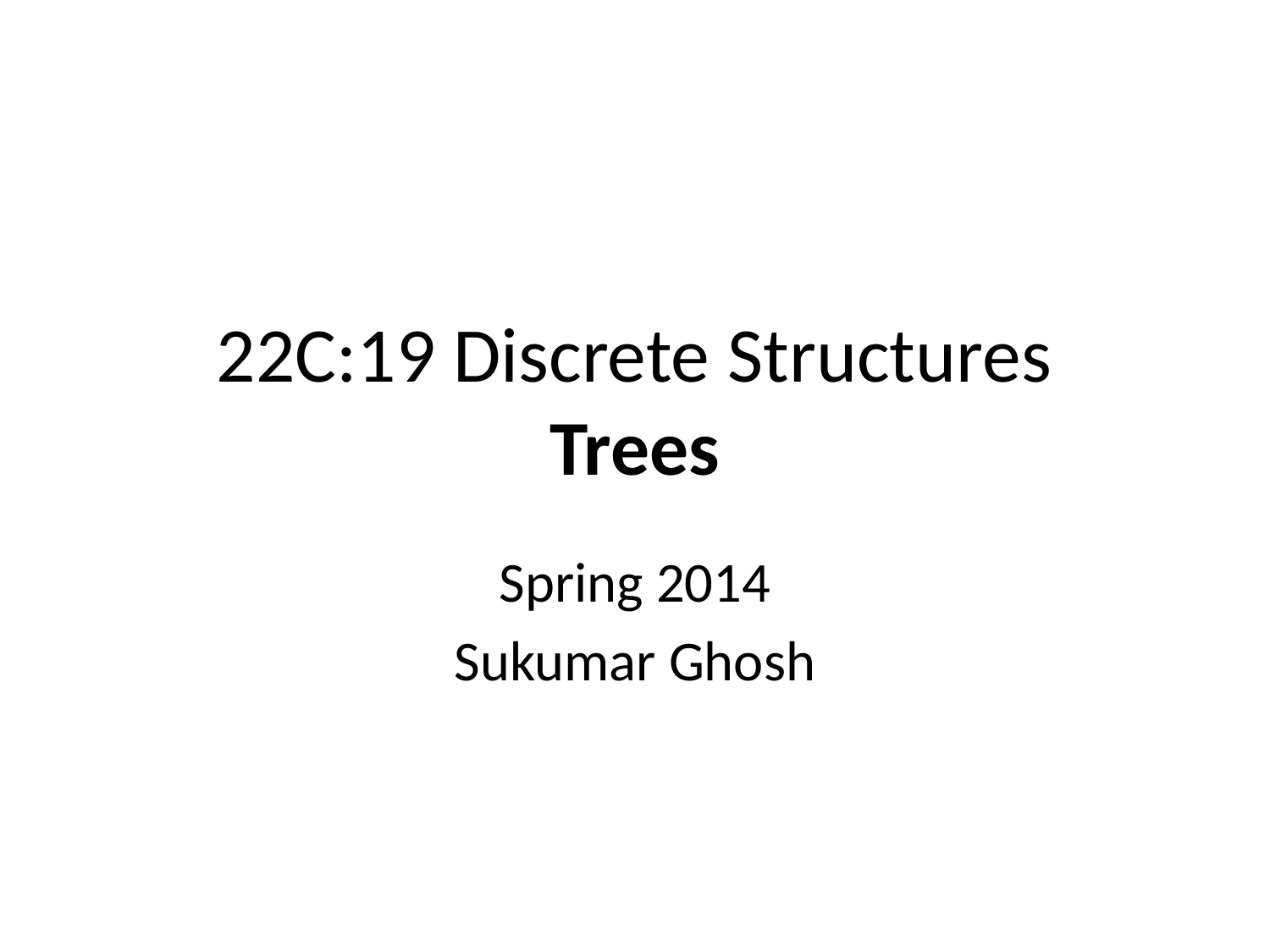

# 22C:19 Discrete Structures Trees
Spring 2014
Sukumar Ghosh